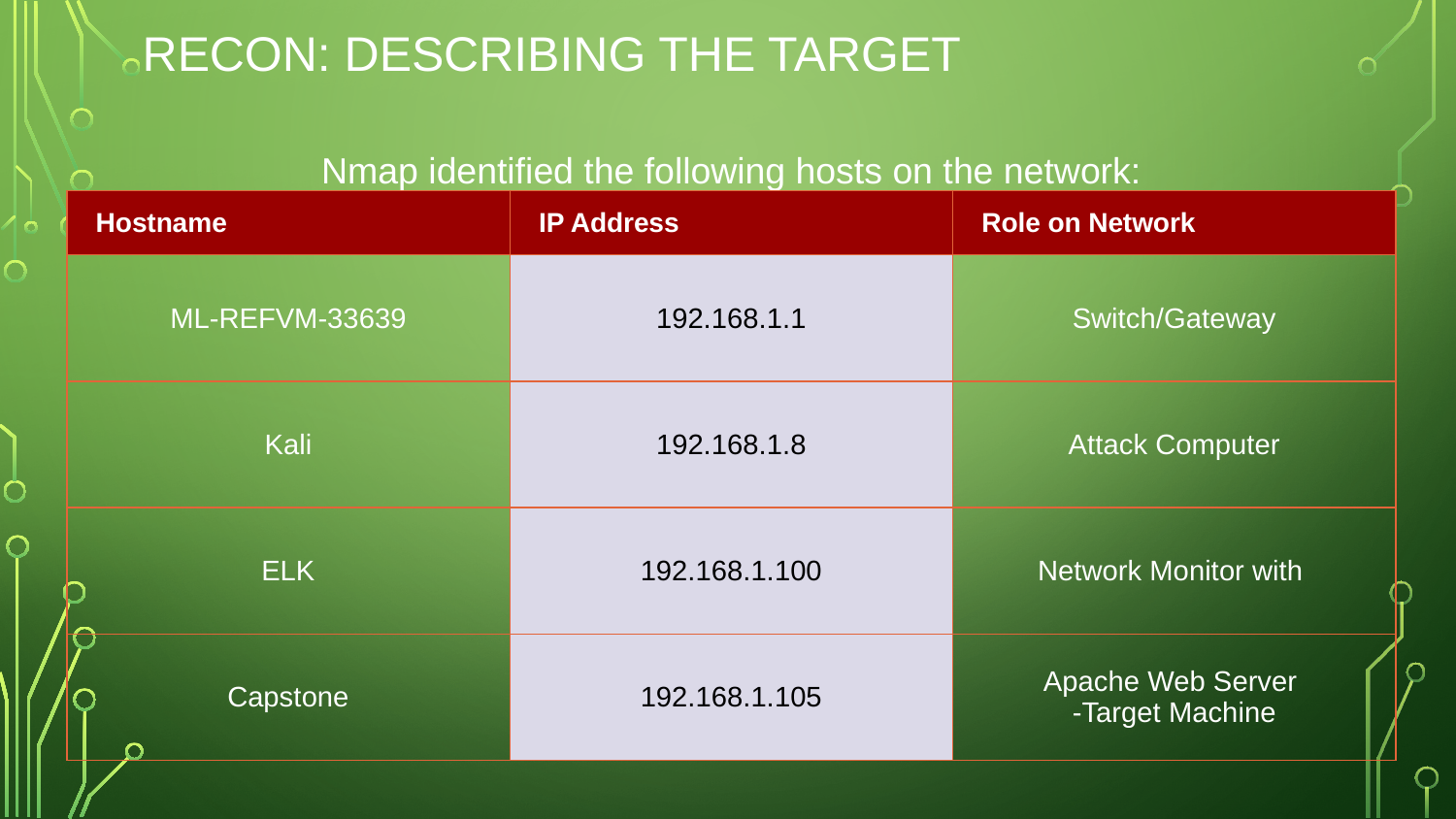

# Recon: Describing the Target
Nmap identified the following hosts on the network:
| Hostname | IP Address | Role on Network |
| --- | --- | --- |
| ML-REFVM-33639 | 192.168.1.1 | Switch/Gateway |
| Kali | 192.168.1.8 | Attack Computer |
| ELK | 192.168.1.100 | Network Monitor with |
| Capstone | 192.168.1.105 | Apache Web Server -Target Machine |